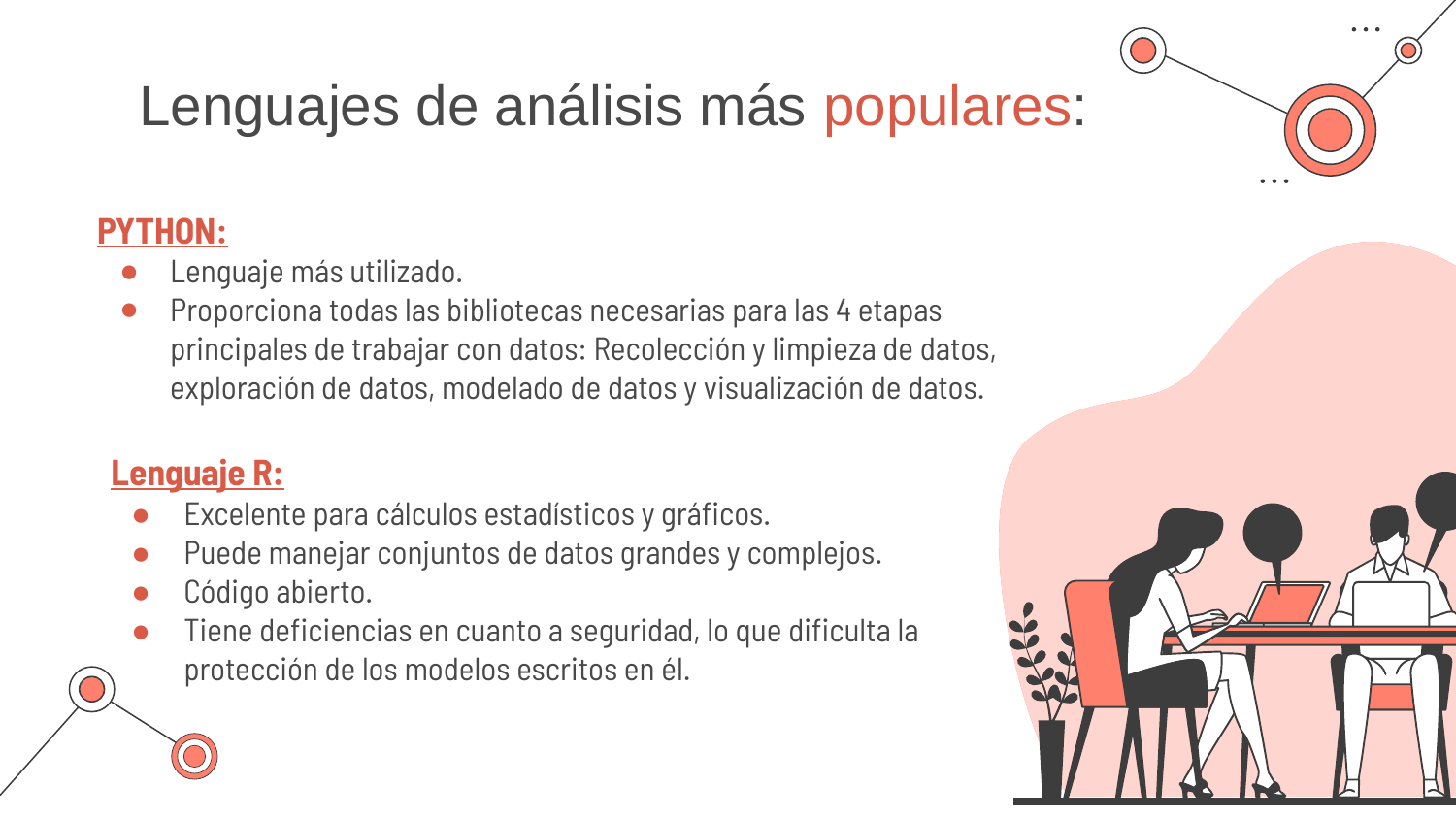

# Lenguajes de análisis más populares:
PYTHON:
Lenguaje más utilizado.
Proporciona todas las bibliotecas necesarias para las 4 etapas principales de trabajar con datos: Recolección y limpieza de datos, exploración de datos, modelado de datos y visualización de datos.

Lenguaje R:
Excelente para cálculos estadísticos y gráficos.
Puede manejar conjuntos de datos grandes y complejos.
Código abierto.
Tiene deficiencias en cuanto a seguridad, lo que dificulta la protección de los modelos escritos en él.